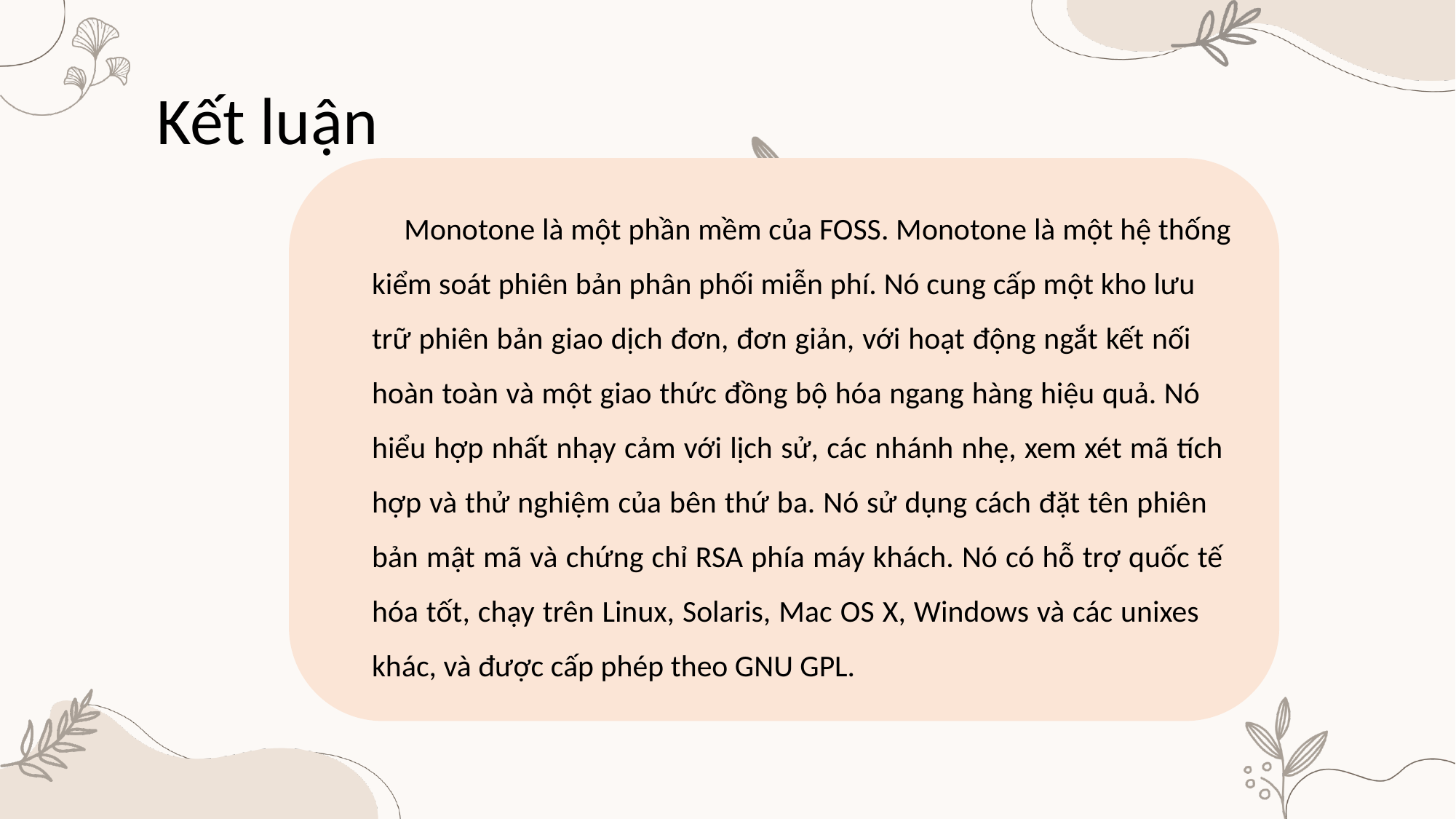

Kết luận

Monotone là một phần mềm của FOSS. Monotone là một hệ thống kiểm soát phiên bản phân phối miễn phí. Nó cung cấp một kho lưu      trữ phiên bản giao dịch đơn, đơn giản, với hoạt động ngắt kết nối      hoàn toàn và một giao thức đồng bộ hóa ngang hàng hiệu quả. Nó     hiểu hợp nhất nhạy cảm với lịch sử, các nhánh nhẹ, xem xét mã tích  hợp và thử nghiệm của bên thứ ba. Nó sử dụng cách đặt tên phiên    bản mật mã và chứng chỉ RSA phía máy khách. Nó có hỗ trợ quốc tế  hóa tốt, chạy trên Linux, Solaris, Mac OS X, Windows và các unixes     khác, và được cấp phép theo GNU GPL.